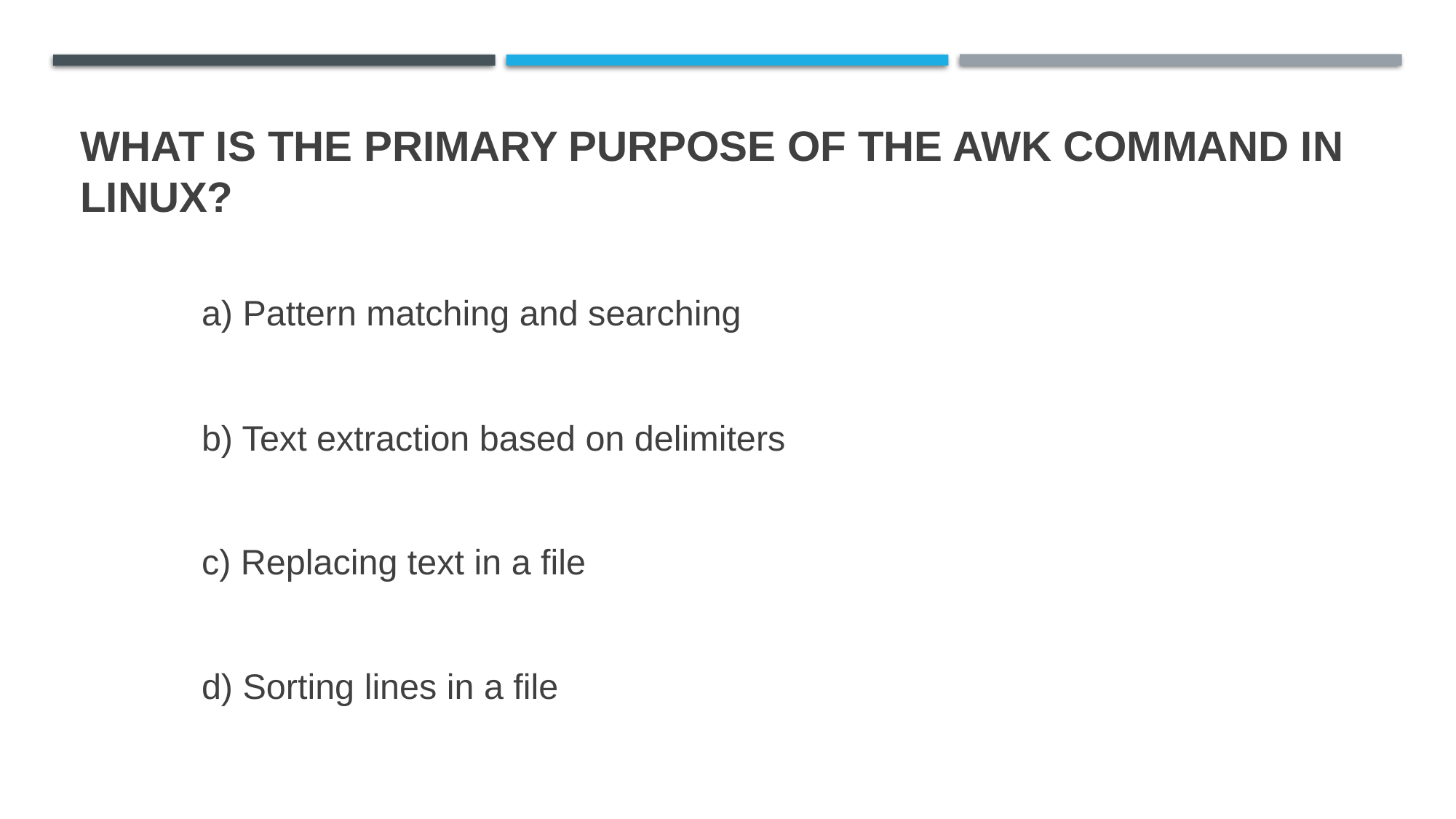

# What is the primary purpose of the awk command in Linux?
a) Pattern matching and searching

b) Text extraction based on delimiters

c) Replacing text in a file

d) Sorting lines in a file